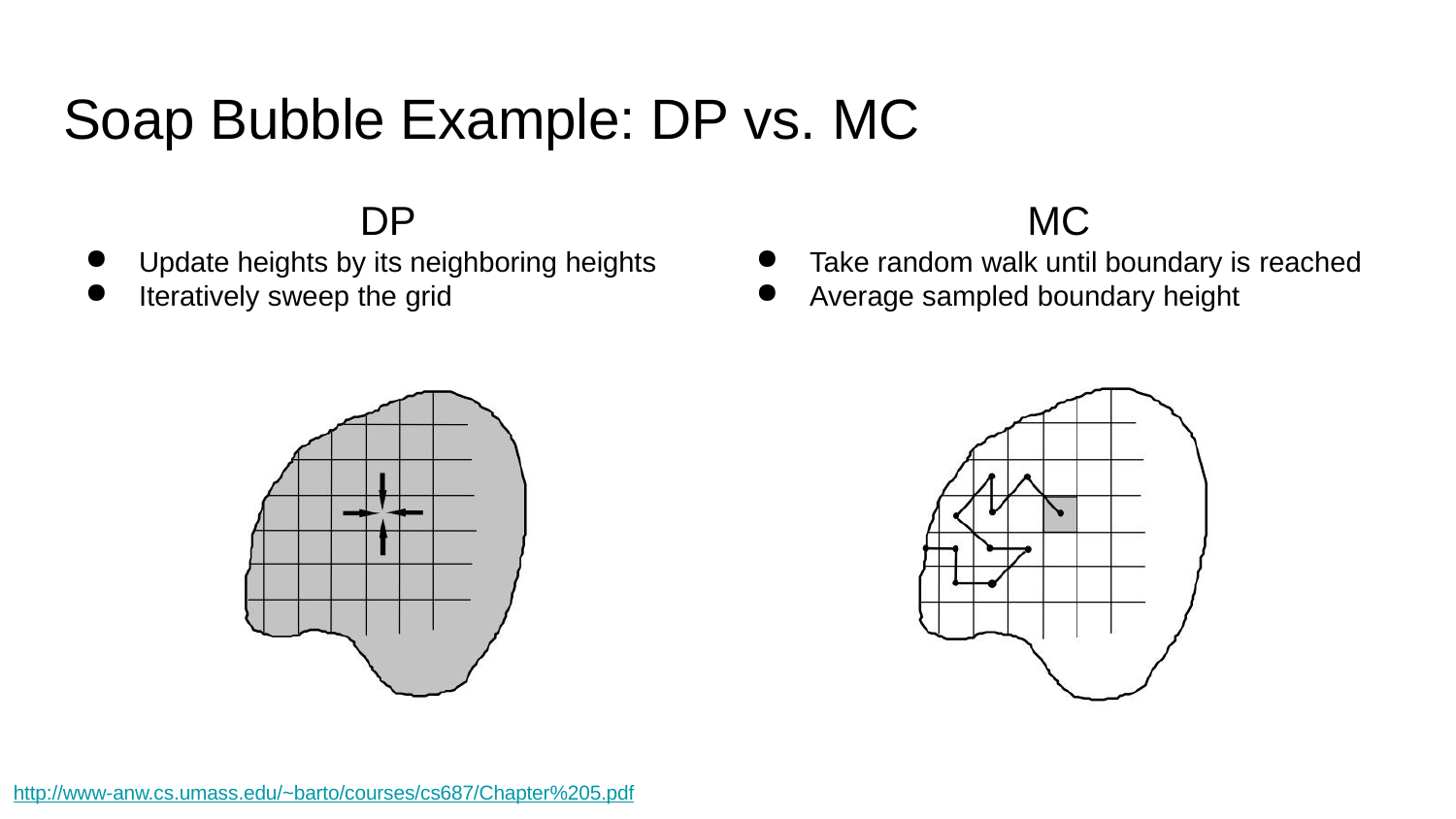

# Soap Bubble Example: DP vs. MC
DP
MC
Update heights by its neighboring heights
Iteratively sweep the grid
Take random walk until boundary is reached
Average sampled boundary height

http://www-anw.cs.umass.edu/~barto/courses/cs687/Chapter%205.pdf